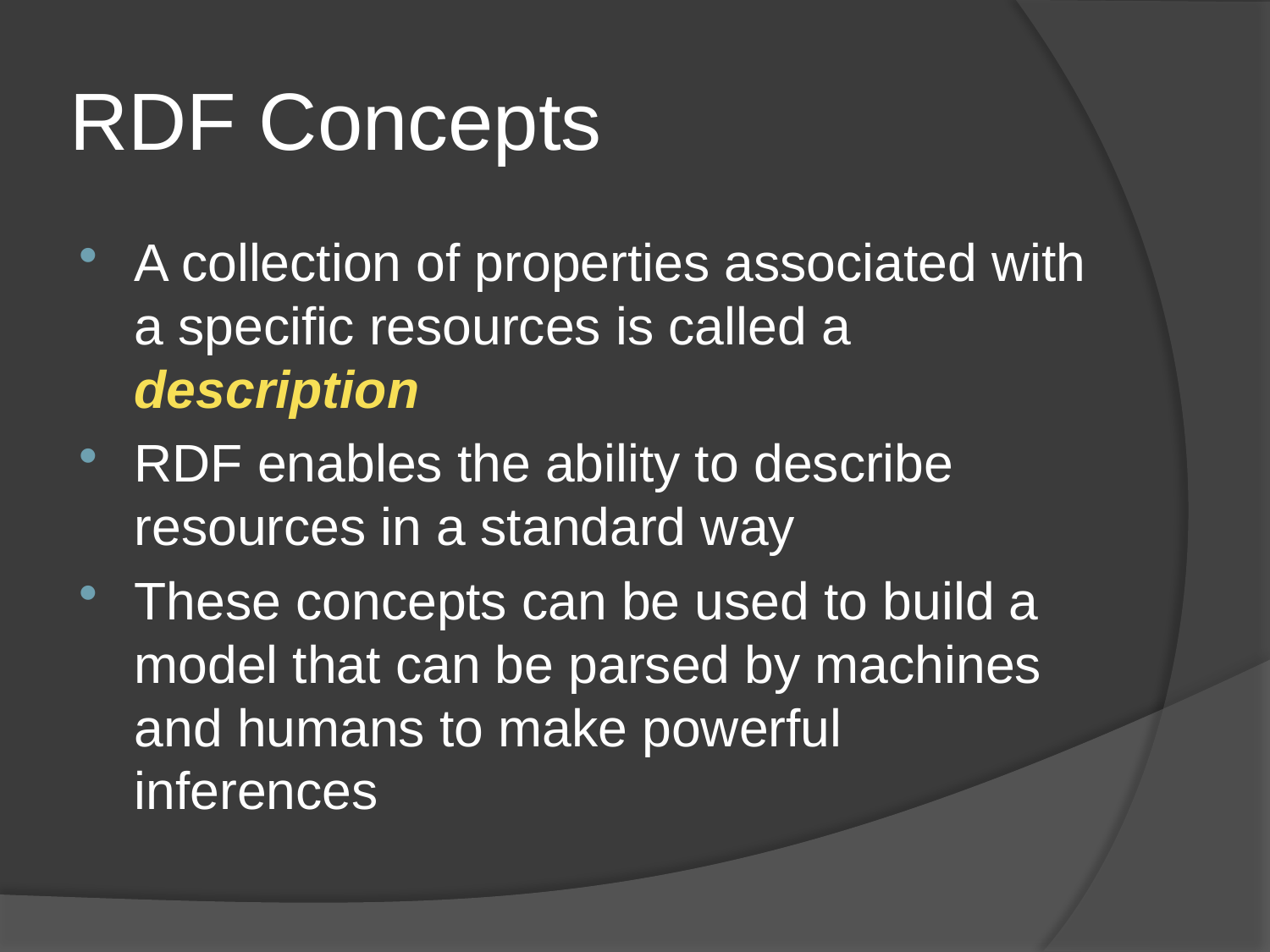

# RDF Concepts
A collection of properties associated with a specific resources is called a description
RDF enables the ability to describe resources in a standard way
These concepts can be used to build a model that can be parsed by machines and humans to make powerful inferences